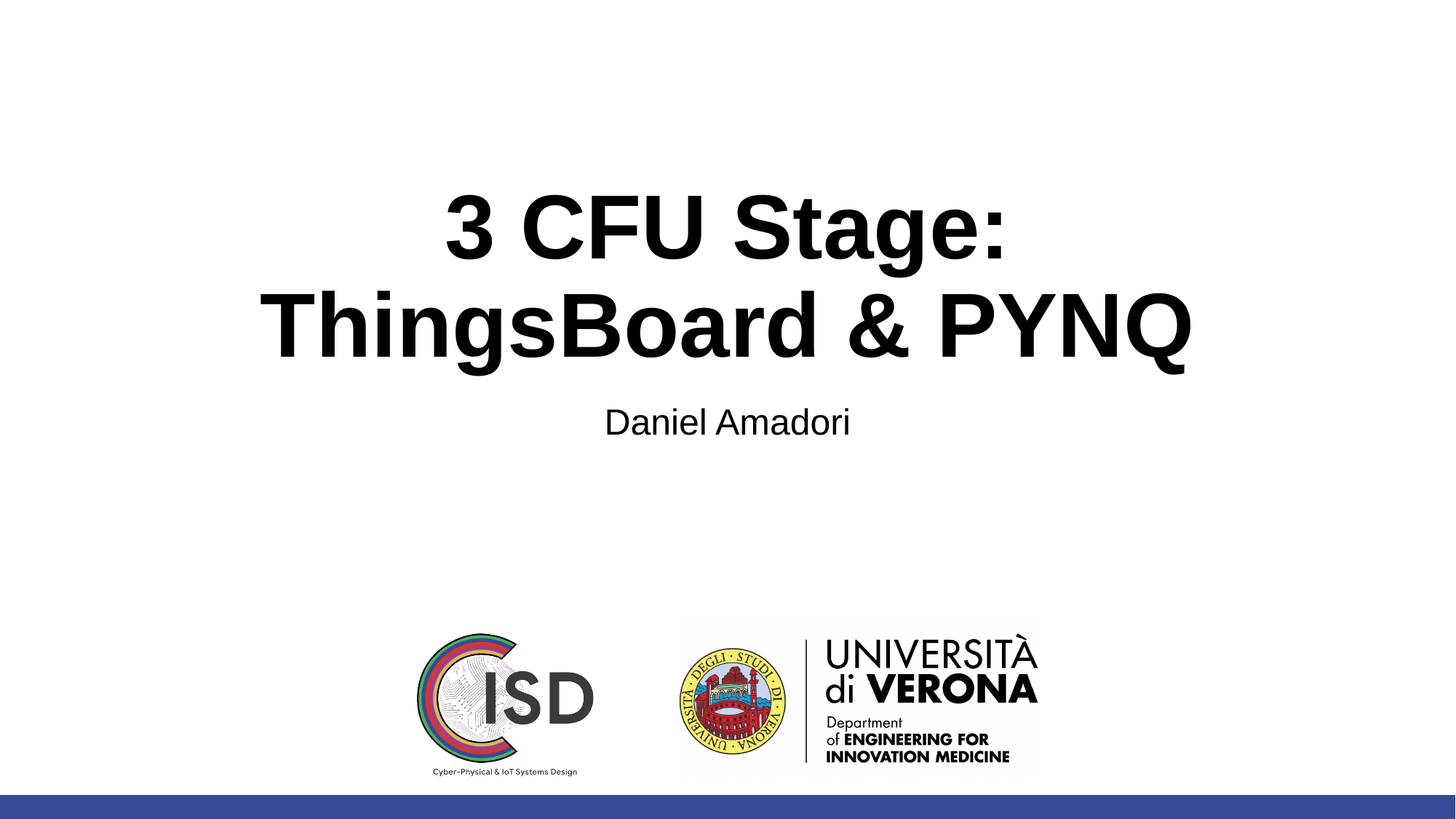

# 3 CFU Stage: ThingsBoard & PYNQ
Daniel Amadori